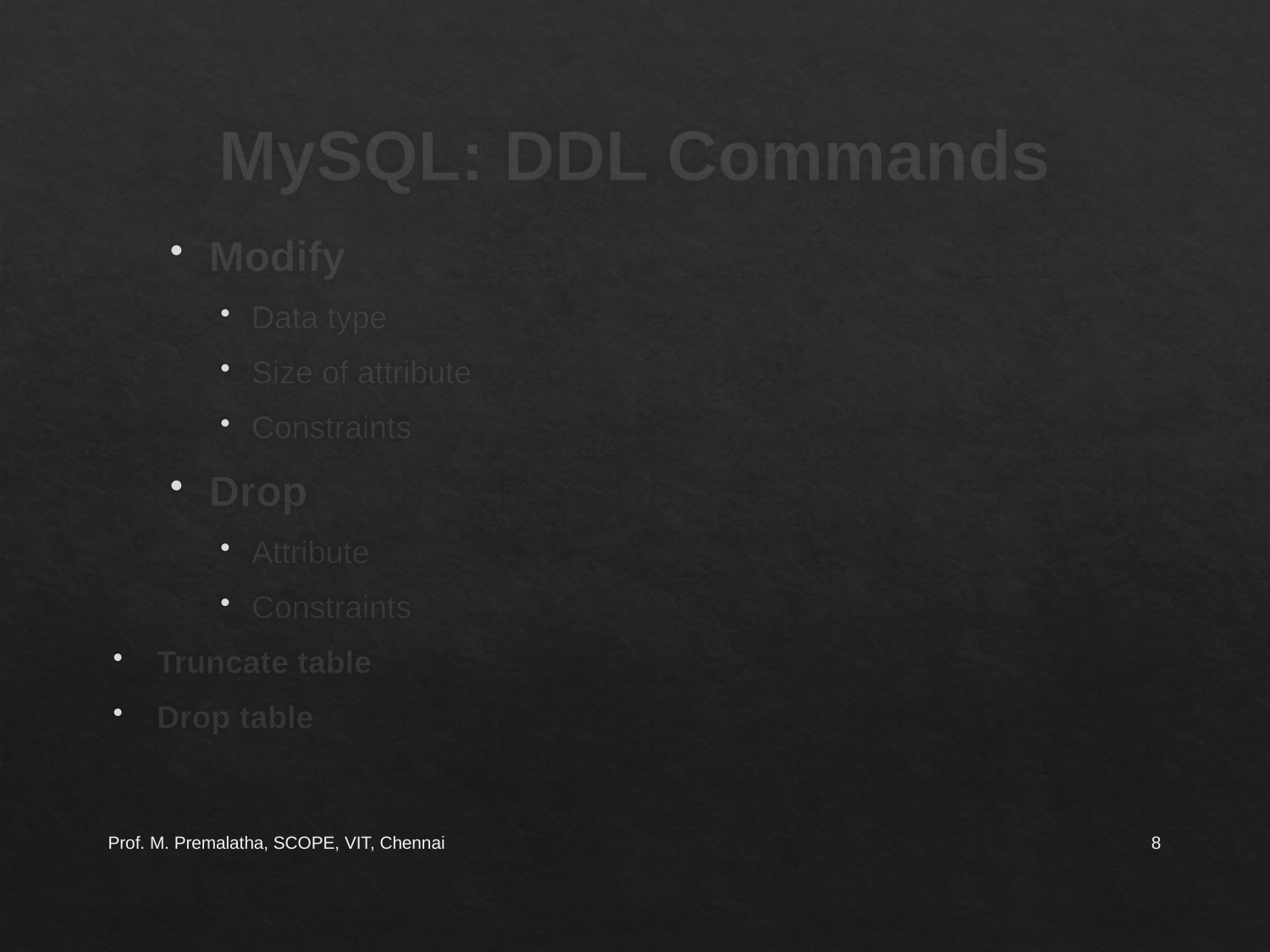

# MySQL: DDL Commands
Modify
Data type
Size of attribute
Constraints
Drop
Attribute
Constraints
Truncate table
Drop table

Prof. M. Premalatha, SCOPE, VIT, Chennai
8